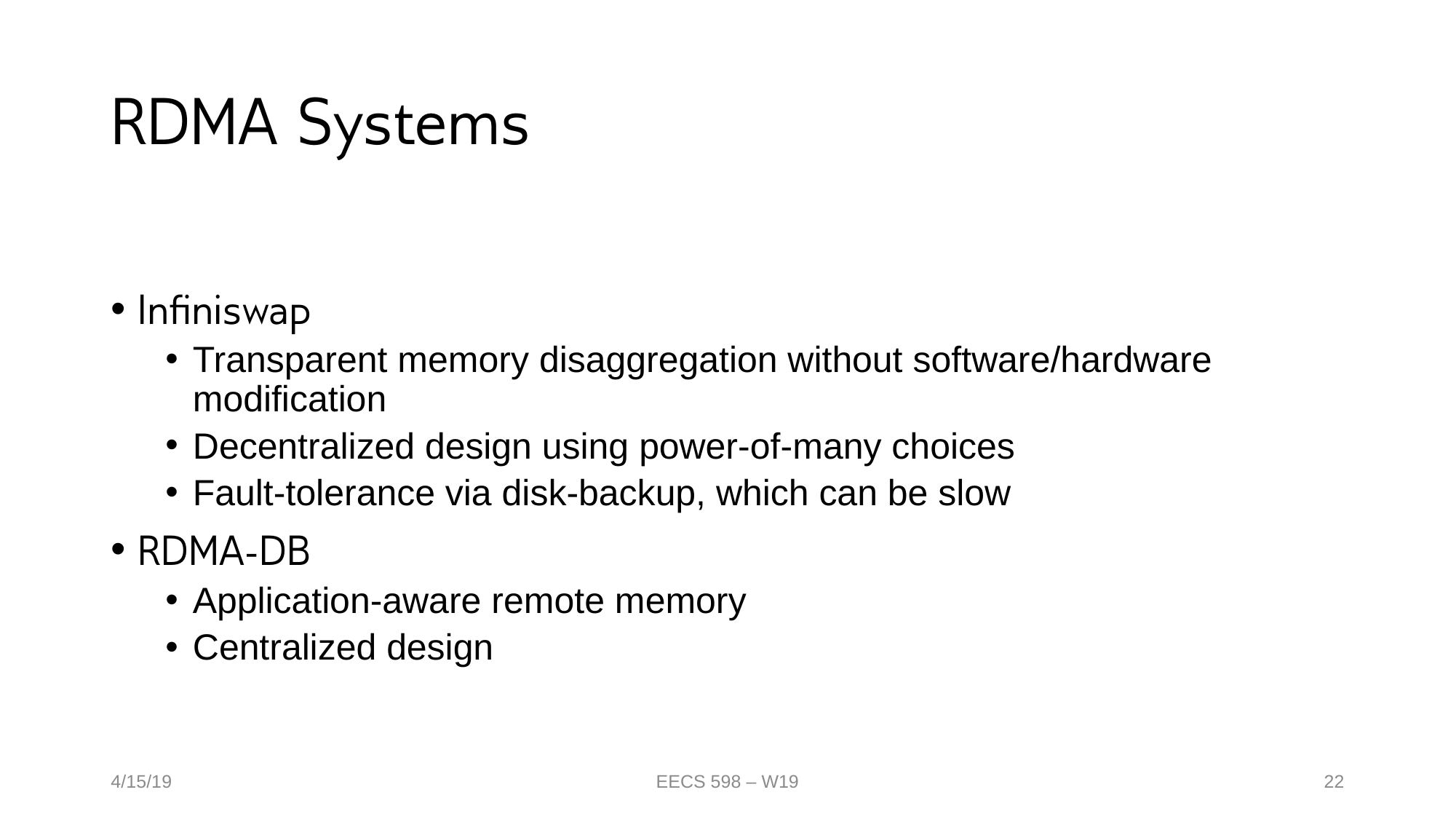

# RDMA Systems
Infiniswap
Transparent memory disaggregation without software/hardware modification
Decentralized design using power-of-many choices
Fault-tolerance via disk-backup, which can be slow
RDMA-DB
Application-aware remote memory
Centralized design
4/15/19
EECS 598 – W19
22